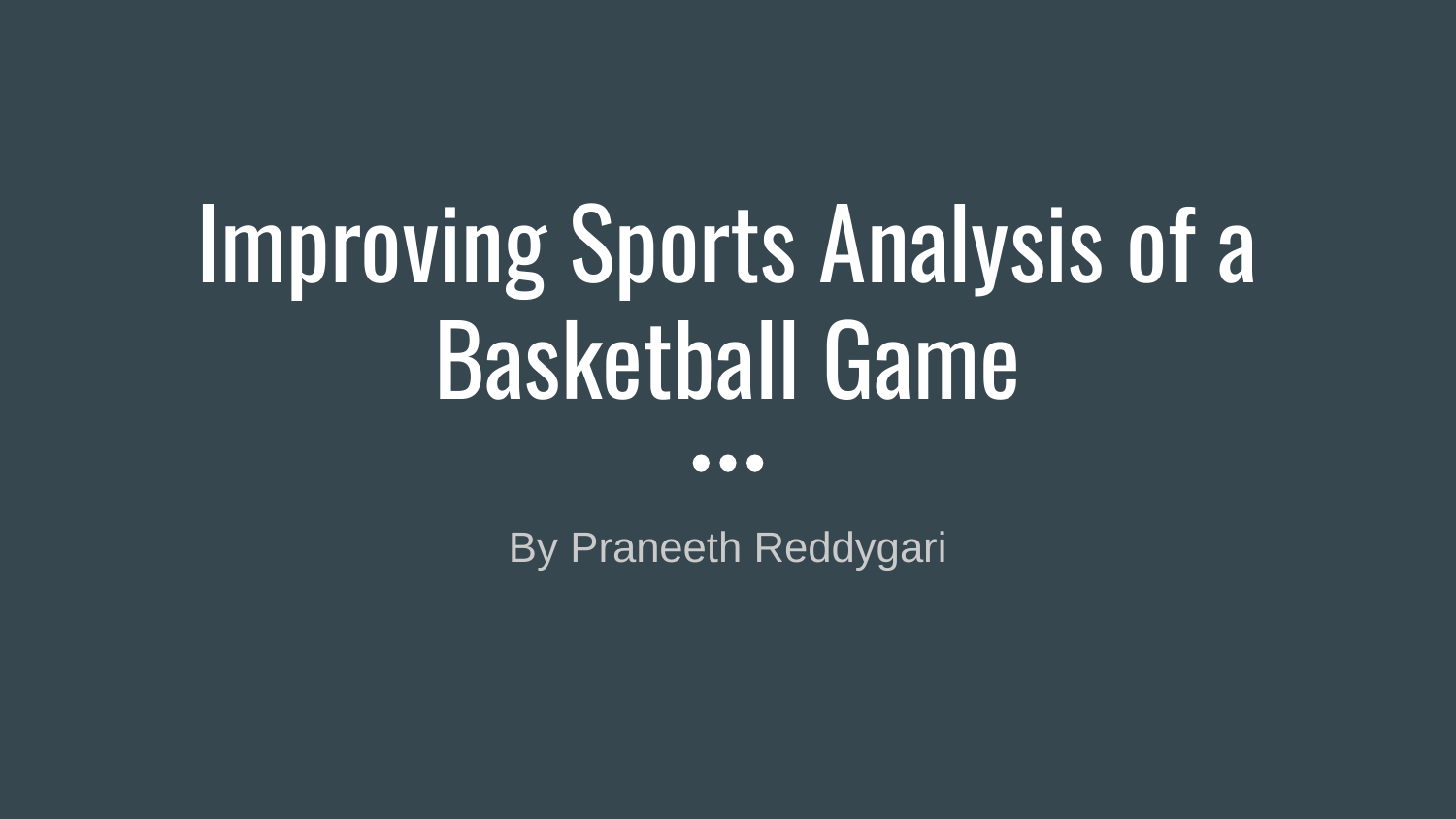

# Improving Sports Analysis of a Basketball Game
By Praneeth Reddygari